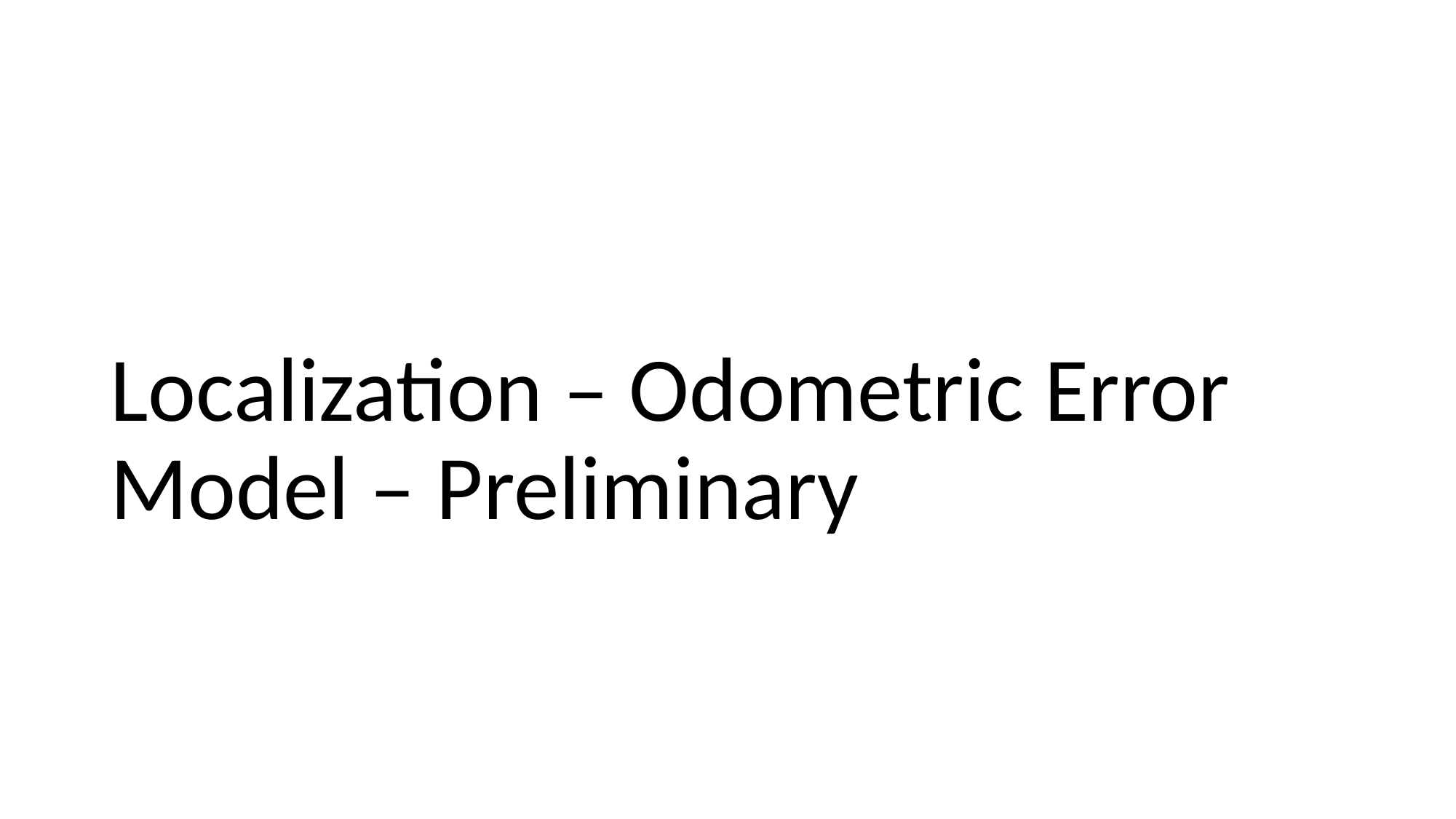

# Localization – Odometric Error Model – Preliminary